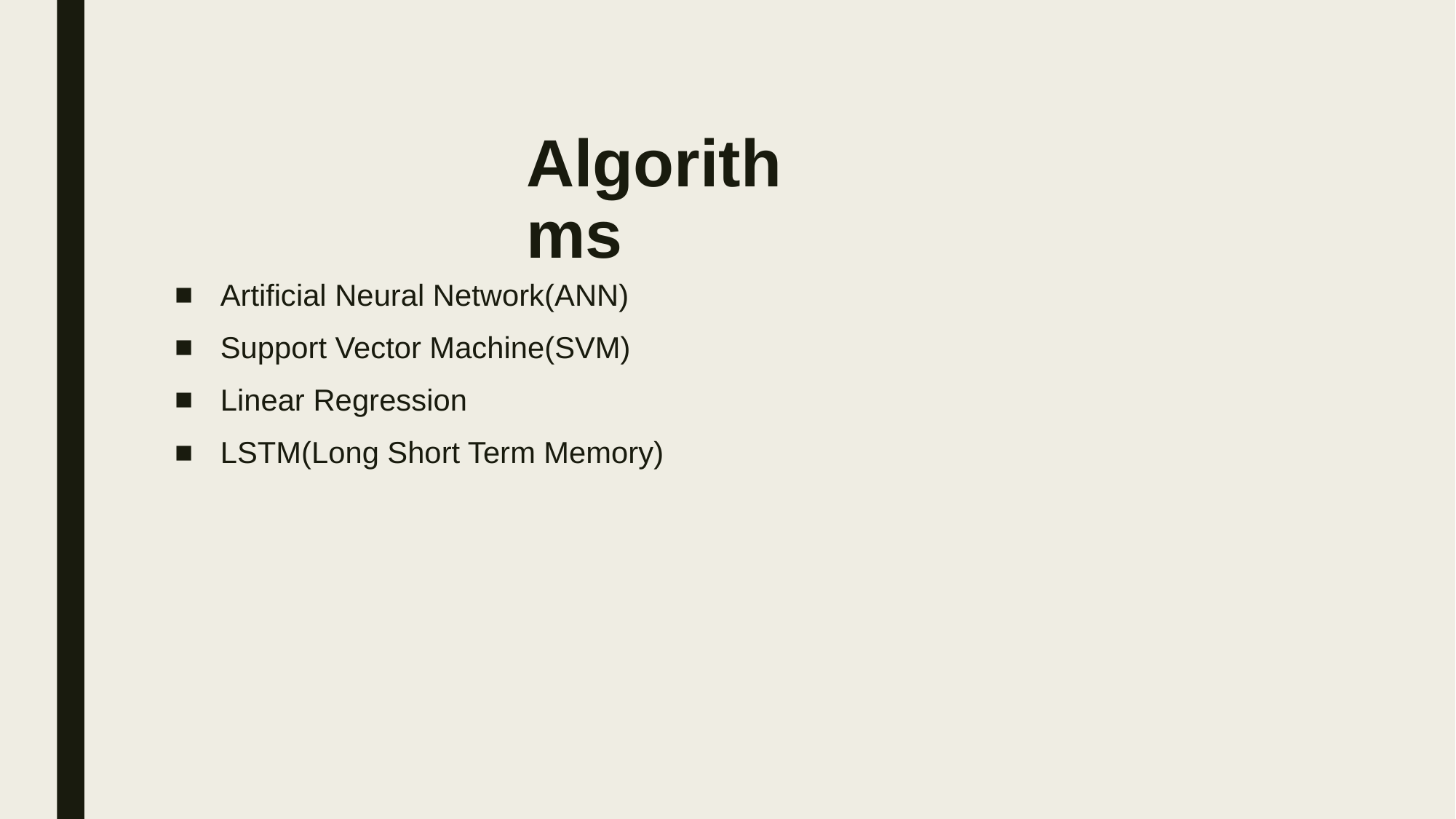

# Algorithms
Artificial Neural Network(ANN)
Support Vector Machine(SVM)
Linear Regression
LSTM(Long Short Term Memory)